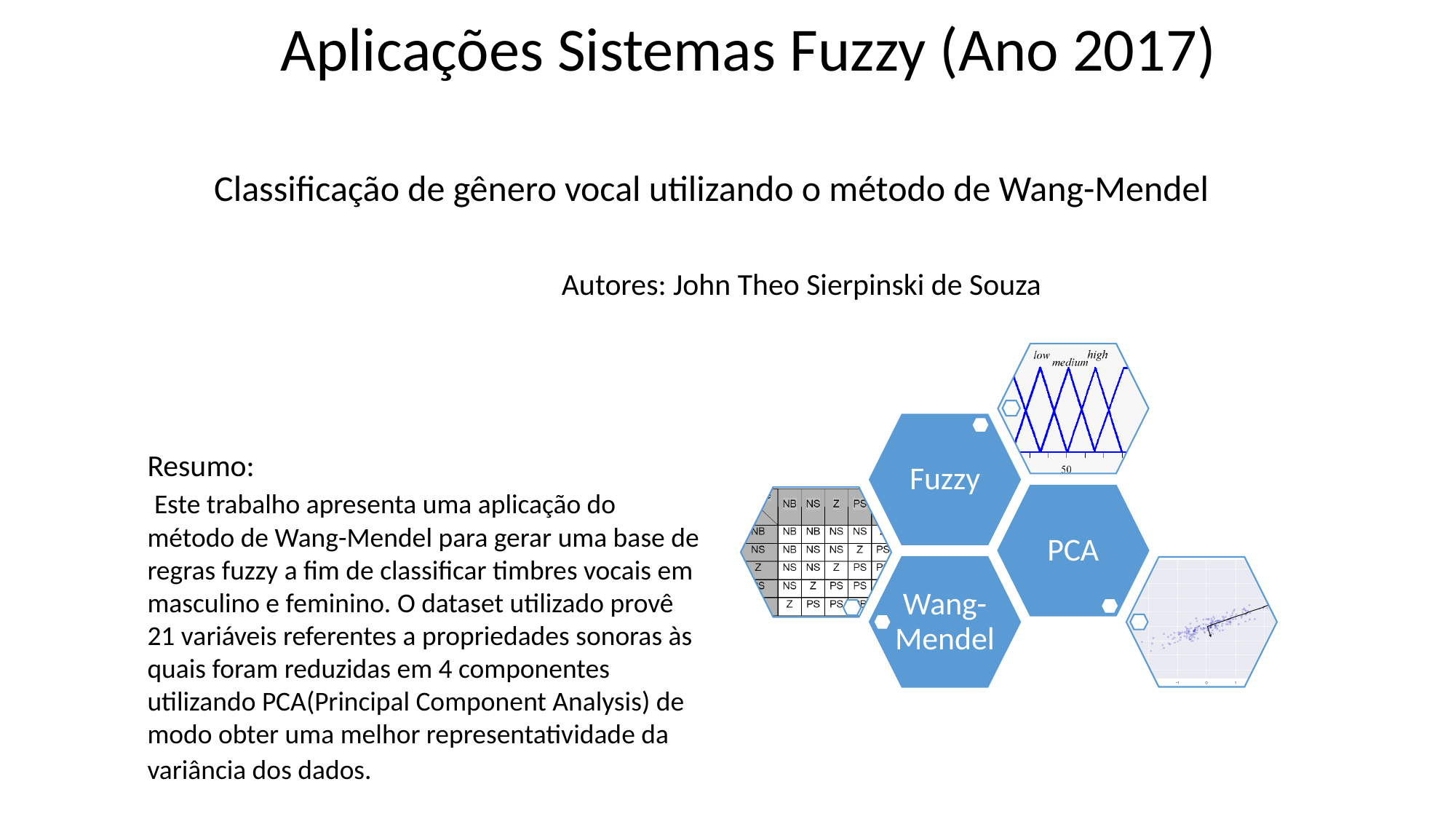

# Aplicações Sistemas Fuzzy (Ano 2017)

Classificação de gênero vocal utilizando o método de Wang-Mendel

Autores: John Theo Sierpinski de Souza
Wang-Mendel
PCA
Fuzzy
Resumo:
 Este trabalho apresenta uma aplicação do método de Wang-Mendel para gerar uma base de regras fuzzy a fim de classificar timbres vocais em masculino e feminino. O dataset utilizado provê 21 variáveis referentes a propriedades sonoras às quais foram reduzidas em 4 componentes utilizando PCA(Principal Component Analysis) de modo obter uma melhor representatividade da variância dos dados.